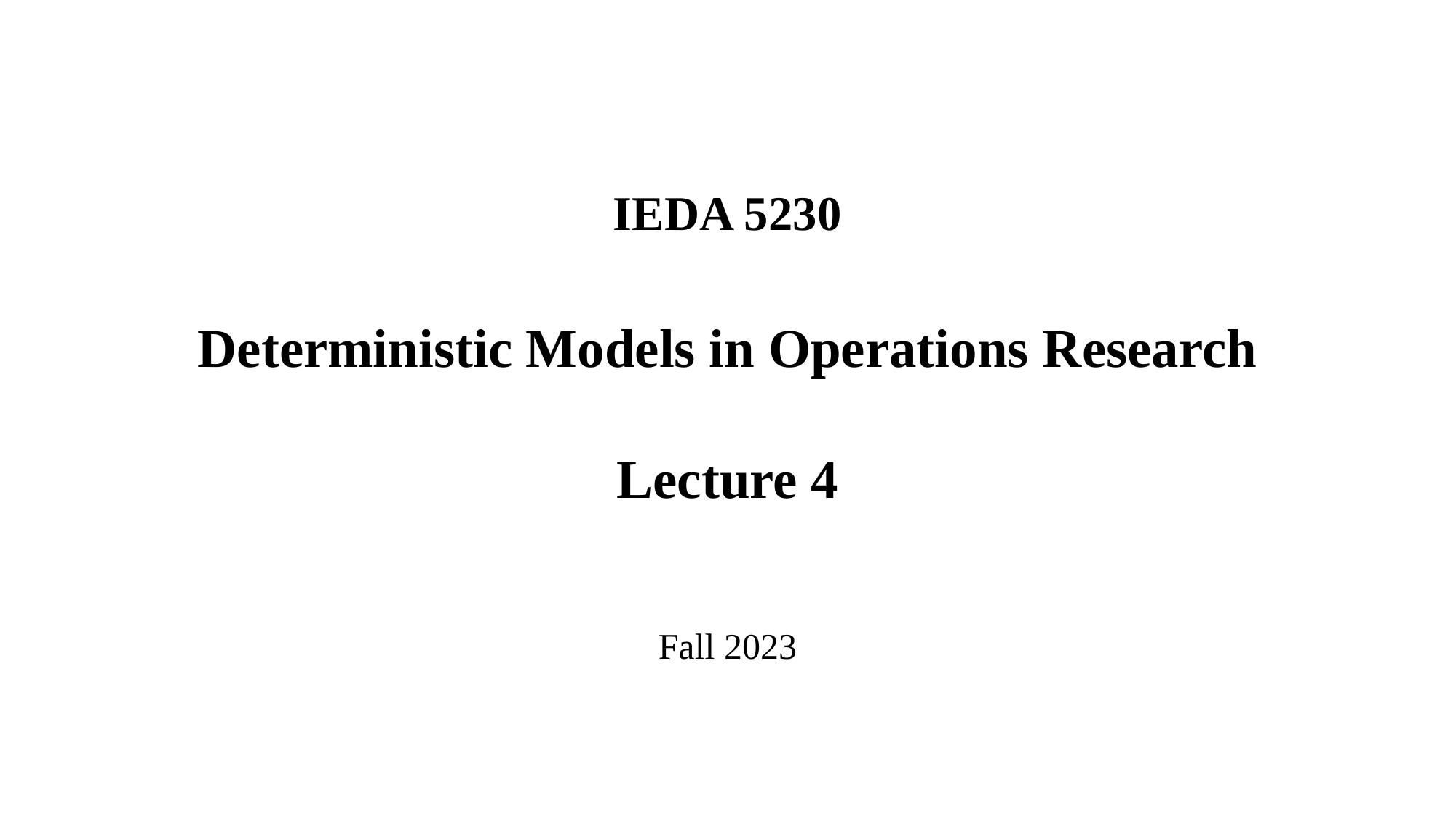

# IEDA 5230 Deterministic Models in Operations Research Lecture 4

Fall 2023